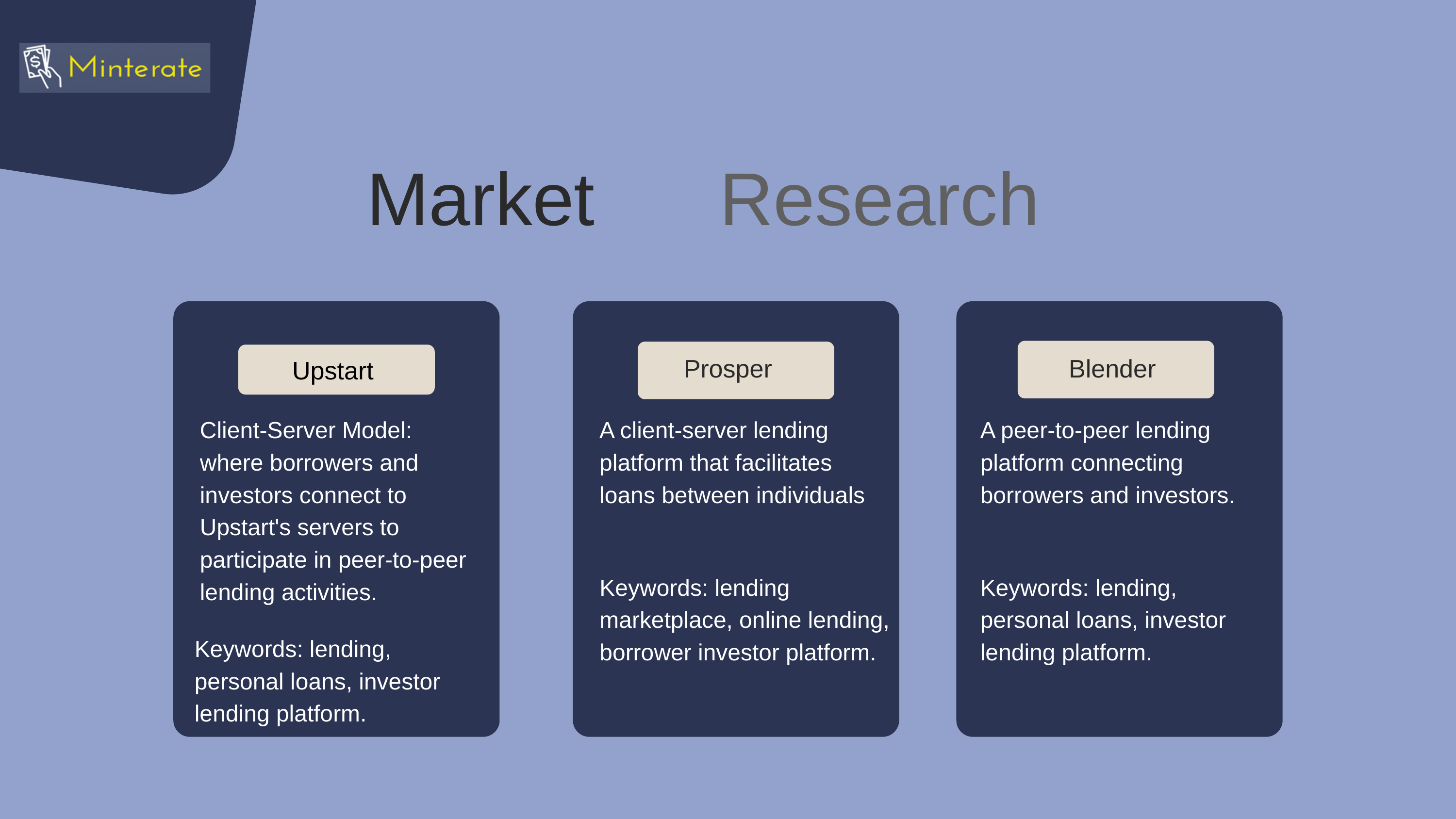

Market
Research

Prosper
Blender
Upstart
Client-Server Model: where borrowers and investors connect to Upstart's servers to participate in peer-to-peer lending activities.
A client-server lending platform that facilitates loans between individuals
A peer-to-peer lending platform connecting borrowers and investors.
Keywords: lending marketplace, online lending, borrower investor platform.
Keywords: lending, personal loans, investor lending platform.
Keywords: lending, personal loans, investor lending platform.